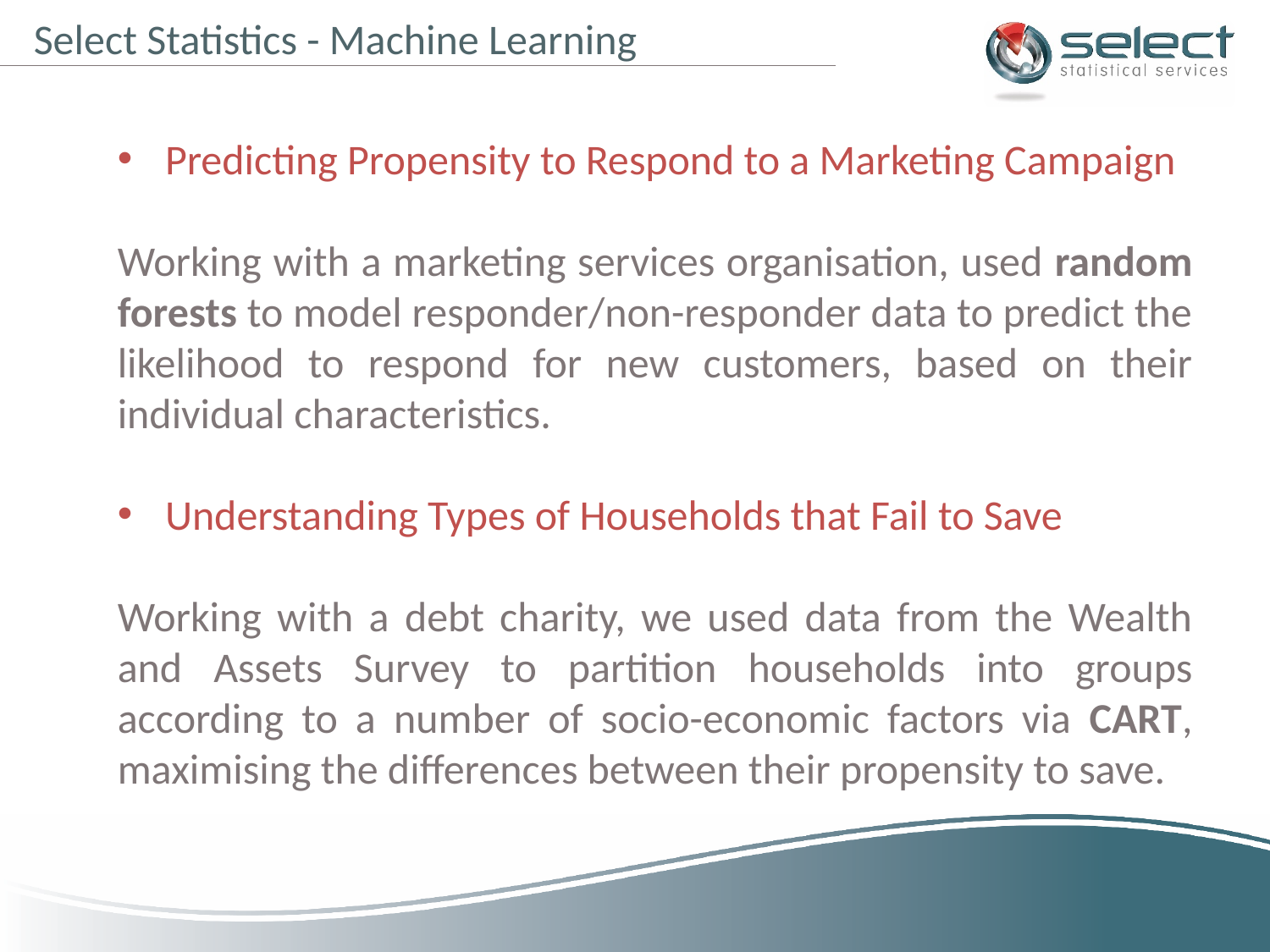

Select Statistics - Machine Learning
Predicting Propensity to Respond to a Marketing Campaign

Working with a marketing services organisation, used random forests to model responder/non-responder data to predict the likelihood to respond for new customers, based on their individual characteristics.

Understanding Types of Households that Fail to Save

Working with a debt charity, we used data from the Wealth and Assets Survey to partition households into groups according to a number of socio-economic factors via CART, maximising the differences between their propensity to save.